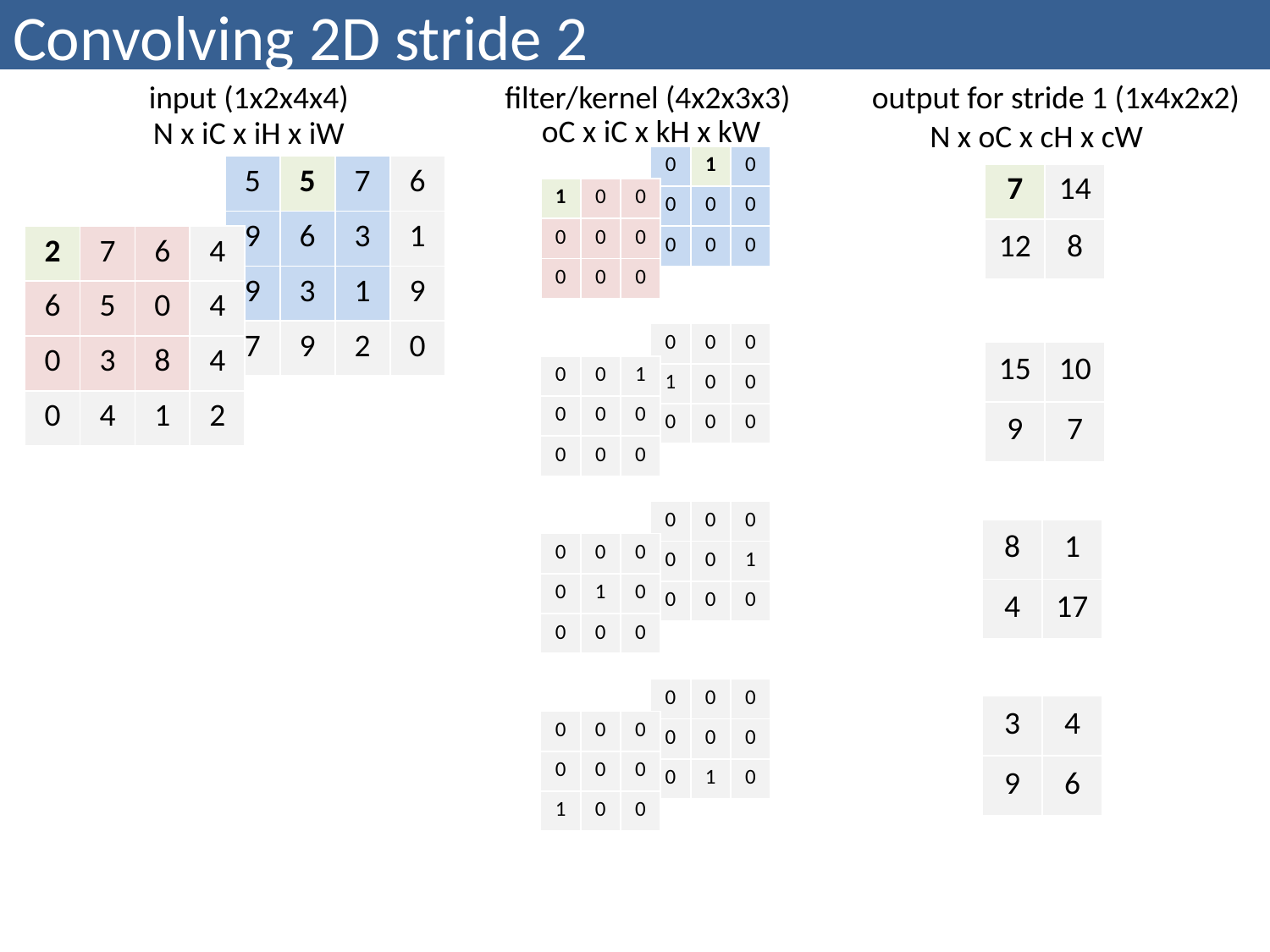

# Convolving 2D stride 2
input (1x2x4x4)
filter/kernel (4x2x3x3)
output for stride 1 (1x4x2x2)
oC x iC x kH x kW
N x iC x iH x iW
N x oC x cH x cW
| 0 | 1 | 0 |
| --- | --- | --- |
| 0 | 0 | 0 |
| 0 | 0 | 0 |
| 5 | 5 | 7 | 6 |
| --- | --- | --- | --- |
| 9 | 6 | 3 | 1 |
| 9 | 3 | 1 | 9 |
| 7 | 9 | 2 | 0 |
| 7 | 14 |
| --- | --- |
| 12 | 8 |
| 1 | 0 | 0 |
| --- | --- | --- |
| 0 | 0 | 0 |
| 0 | 0 | 0 |
| 2 | 7 | 6 | 4 |
| --- | --- | --- | --- |
| 6 | 5 | 0 | 4 |
| 0 | 3 | 8 | 4 |
| 0 | 4 | 1 | 2 |
| 0 | 0 | 0 |
| --- | --- | --- |
| 1 | 0 | 0 |
| 0 | 0 | 0 |
| 15 | 10 |
| --- | --- |
| 9 | 7 |
| 0 | 0 | 1 |
| --- | --- | --- |
| 0 | 0 | 0 |
| 0 | 0 | 0 |
| 0 | 0 | 0 |
| --- | --- | --- |
| 0 | 0 | 1 |
| 0 | 0 | 0 |
| 8 | 1 |
| --- | --- |
| 4 | 17 |
| 0 | 0 | 0 |
| --- | --- | --- |
| 0 | 1 | 0 |
| 0 | 0 | 0 |
| 0 | 0 | 0 |
| --- | --- | --- |
| 0 | 0 | 0 |
| 0 | 1 | 0 |
| 3 | 4 |
| --- | --- |
| 9 | 6 |
| 0 | 0 | 0 |
| --- | --- | --- |
| 0 | 0 | 0 |
| 1 | 0 | 0 |